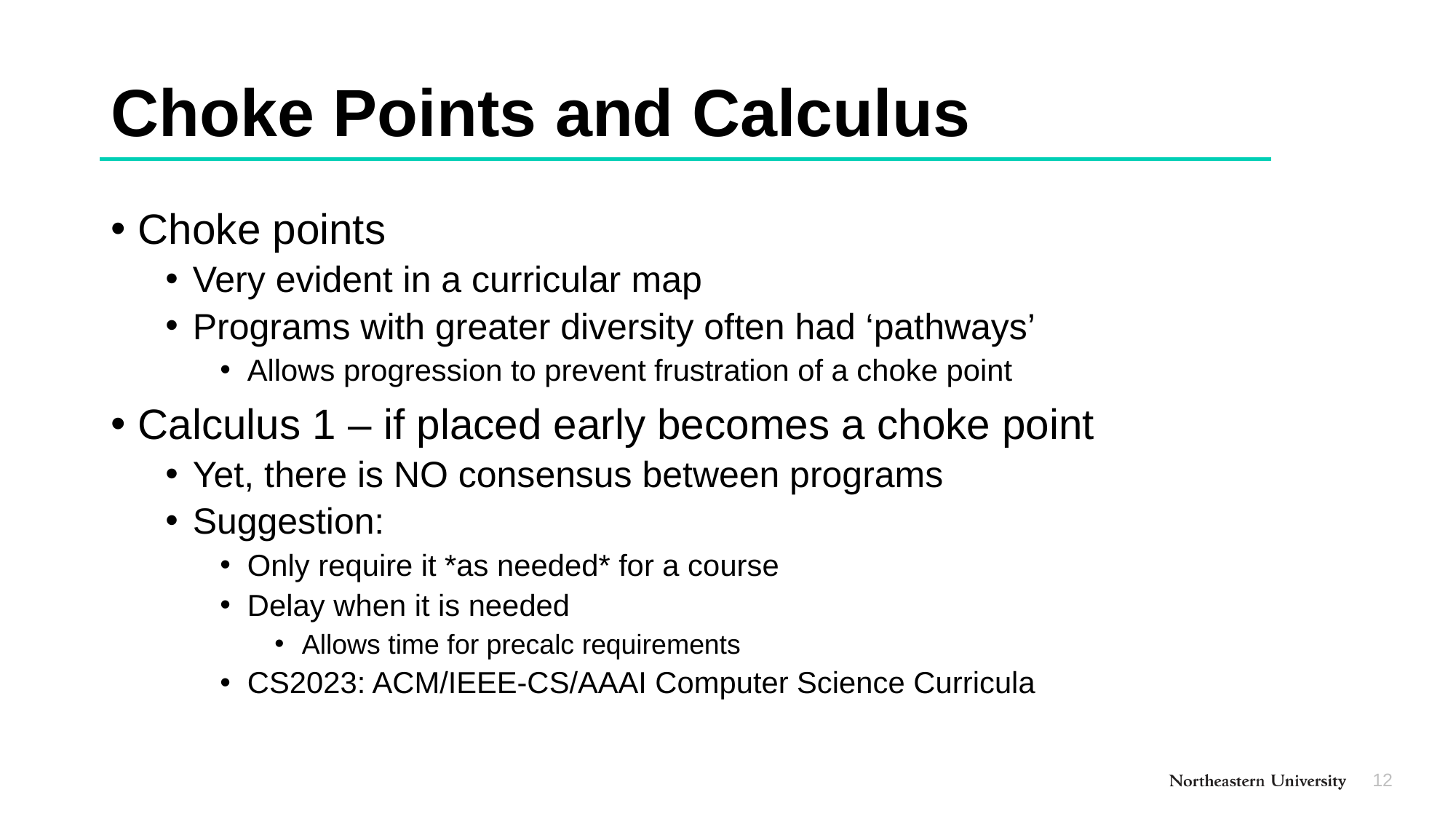

# Choke Points and Calculus
Choke points
Very evident in a curricular map
Programs with greater diversity often had ‘pathways’
Allows progression to prevent frustration of a choke point
Calculus 1 – if placed early becomes a choke point
Yet, there is NO consensus between programs
Suggestion:
Only require it *as needed* for a course
Delay when it is needed
Allows time for precalc requirements
CS2023: ACM/IEEE-CS/AAAI Computer Science Curricula
  12